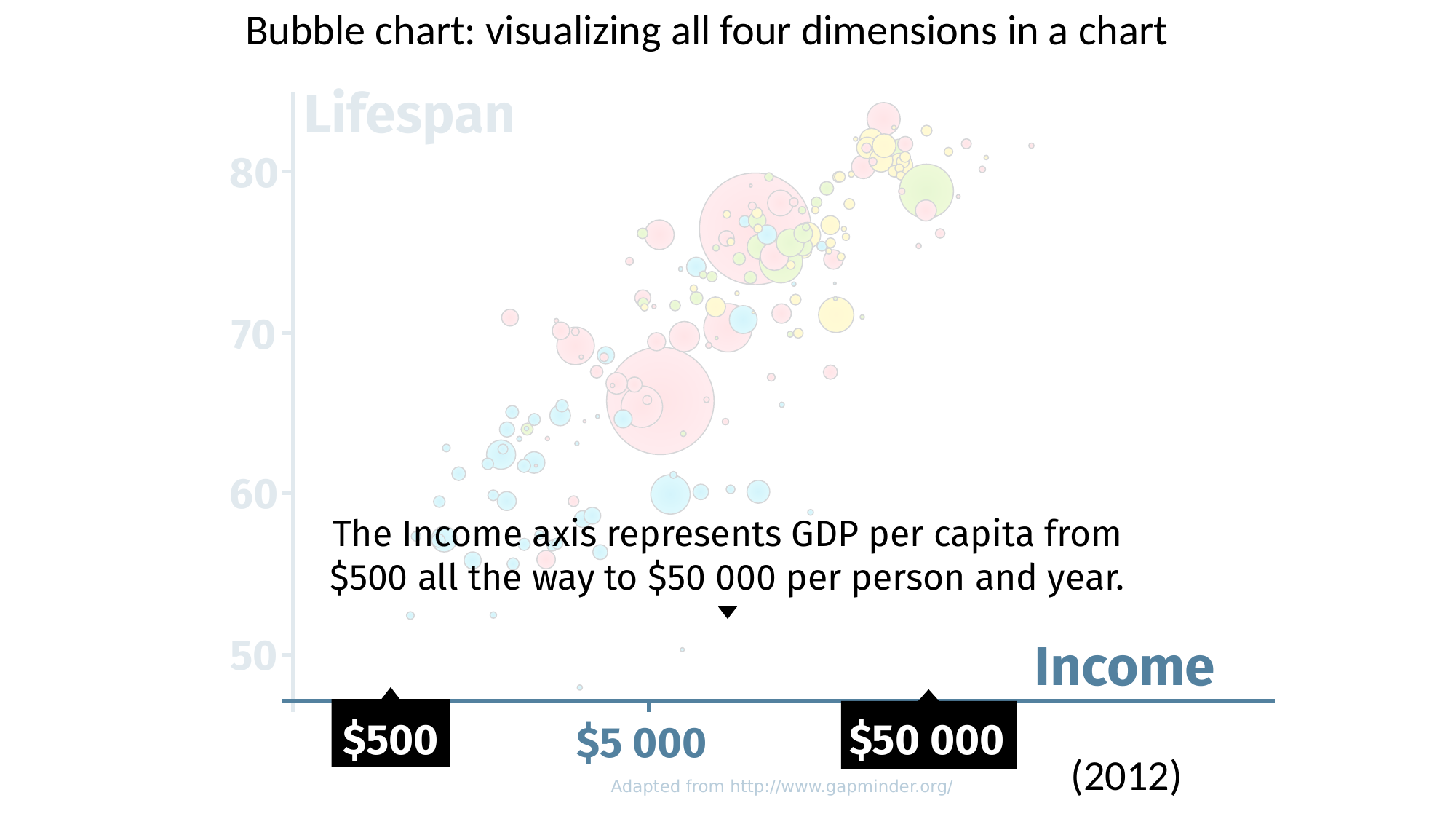

# Bubble chart: visualizing all four dimensions in a chart

Lifespan

80

70

The Income axis represents GDP per capita from $500 all the way to $50 000 per person and year.

60

50

Income

$500
$50 000
$5 000
(2012)
	Adapted from http://www.gapminder.org/